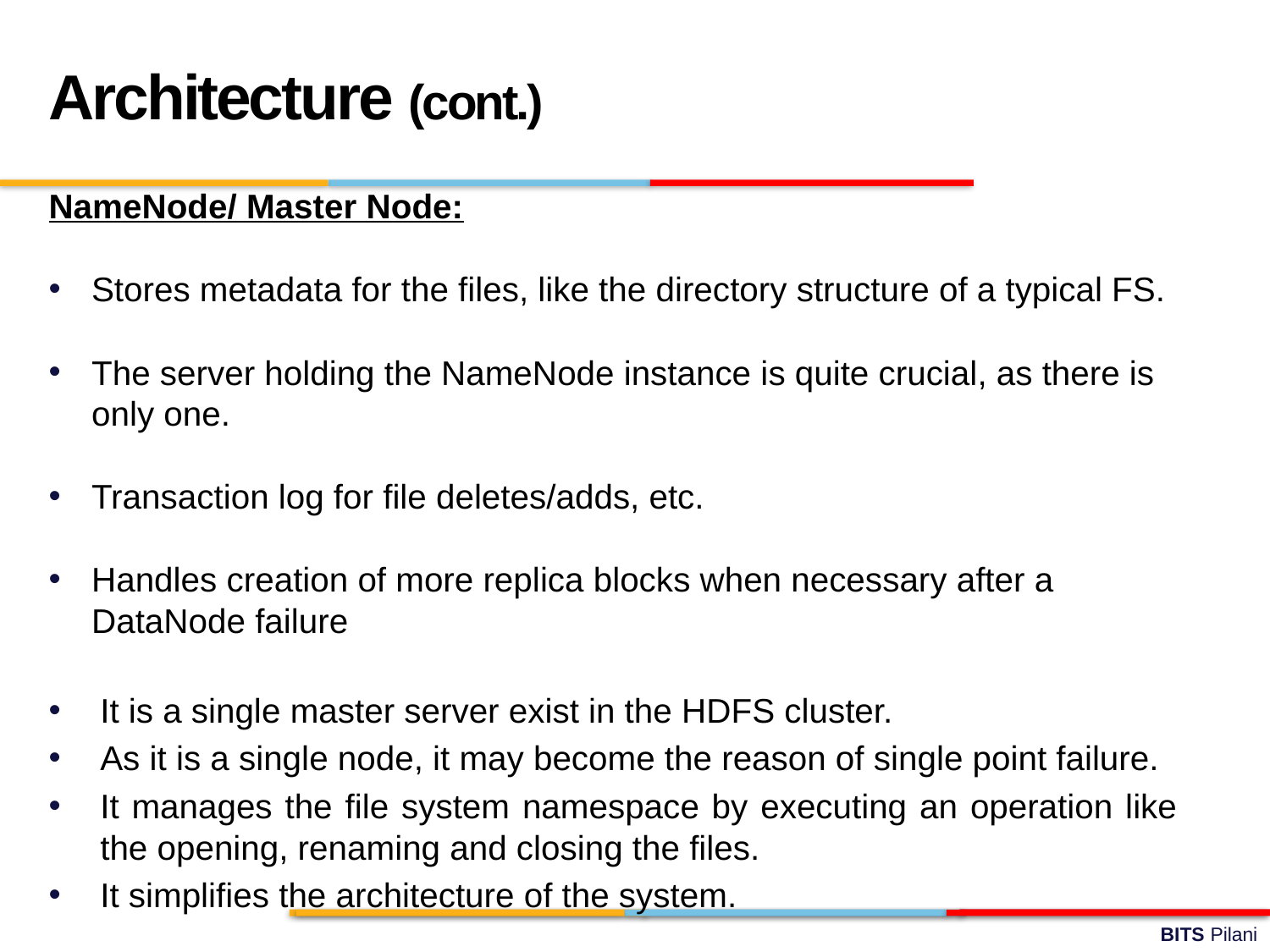

Architecture (cont.)
NameNode/ Master Node:

Stores metadata for the files, like the directory structure of a typical FS.

The server holding the NameNode instance is quite crucial, as there is only one.

Transaction log for file deletes/adds, etc.

Handles creation of more replica blocks when necessary after a DataNode failure

It is a single master server exist in the HDFS cluster.
As it is a single node, it may become the reason of single point failure.
It manages the file system namespace by executing an operation like the opening, renaming and closing the files.
It simplifies the architecture of the system.